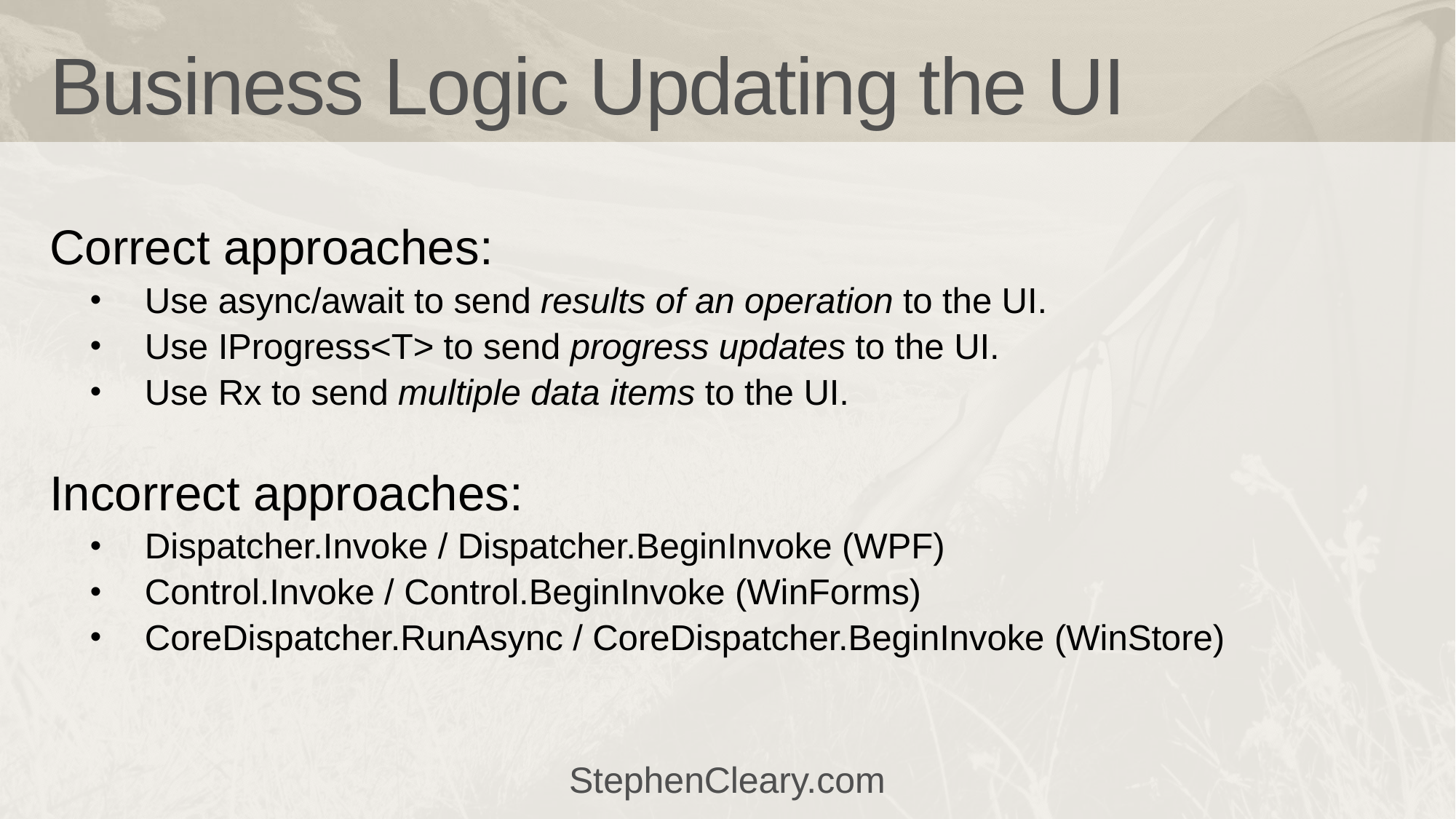

# Business Logic Updating the UI

Correct approaches:
Use async/await to send results of an operation to the UI.
Use IProgress<T> to send progress updates to the UI.
Use Rx to send multiple data items to the UI.

Incorrect approaches:
Dispatcher.Invoke / Dispatcher.BeginInvoke (WPF)
Control.Invoke / Control.BeginInvoke (WinForms)
CoreDispatcher.RunAsync / CoreDispatcher.BeginInvoke (WinStore)